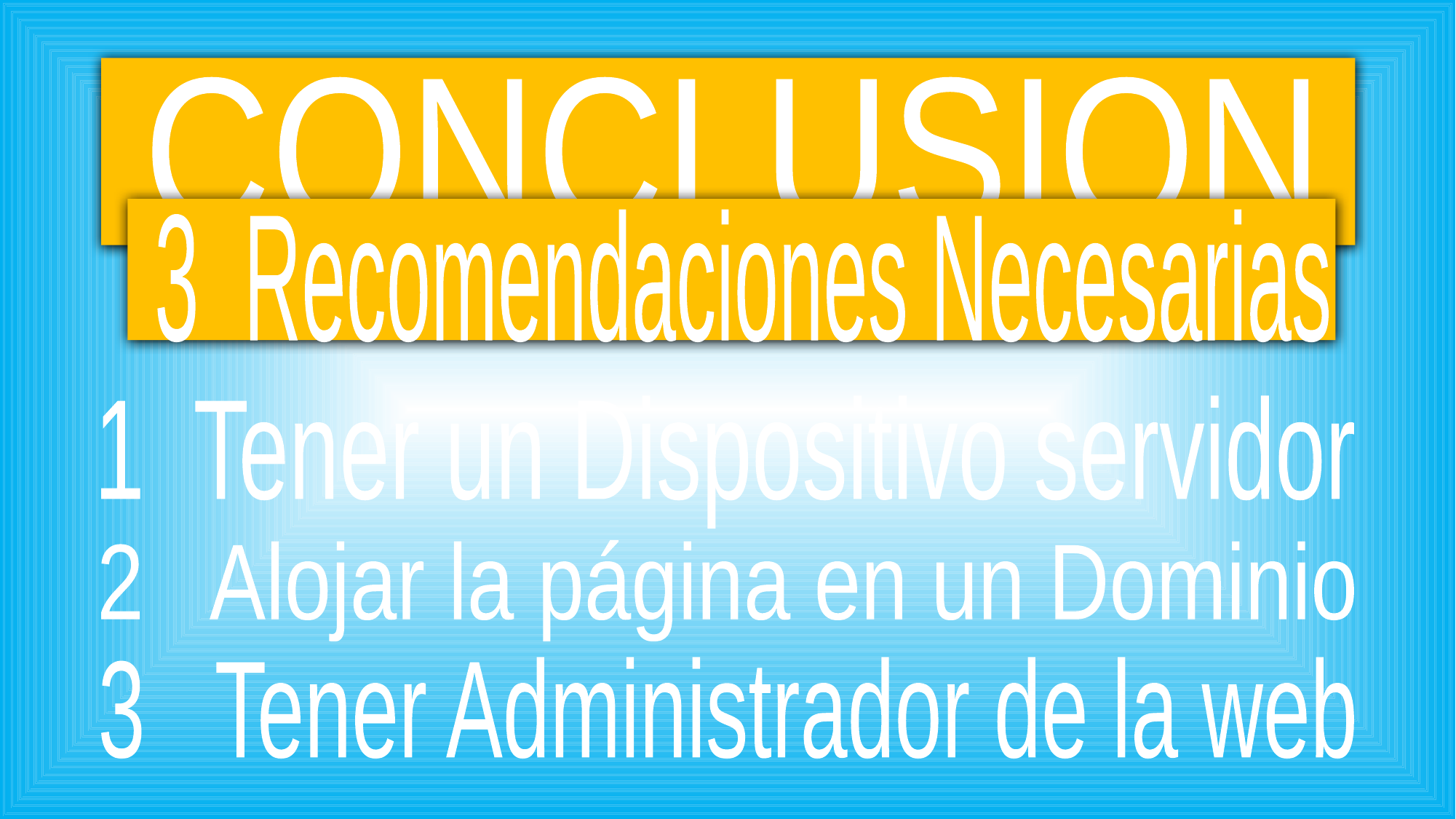

CONCLUSION

3  Recomendaciones Necesarias
1  Tener un Dispositivo servidor
2   Alojar la página en un Dominio
3   Tener Administrador de la web